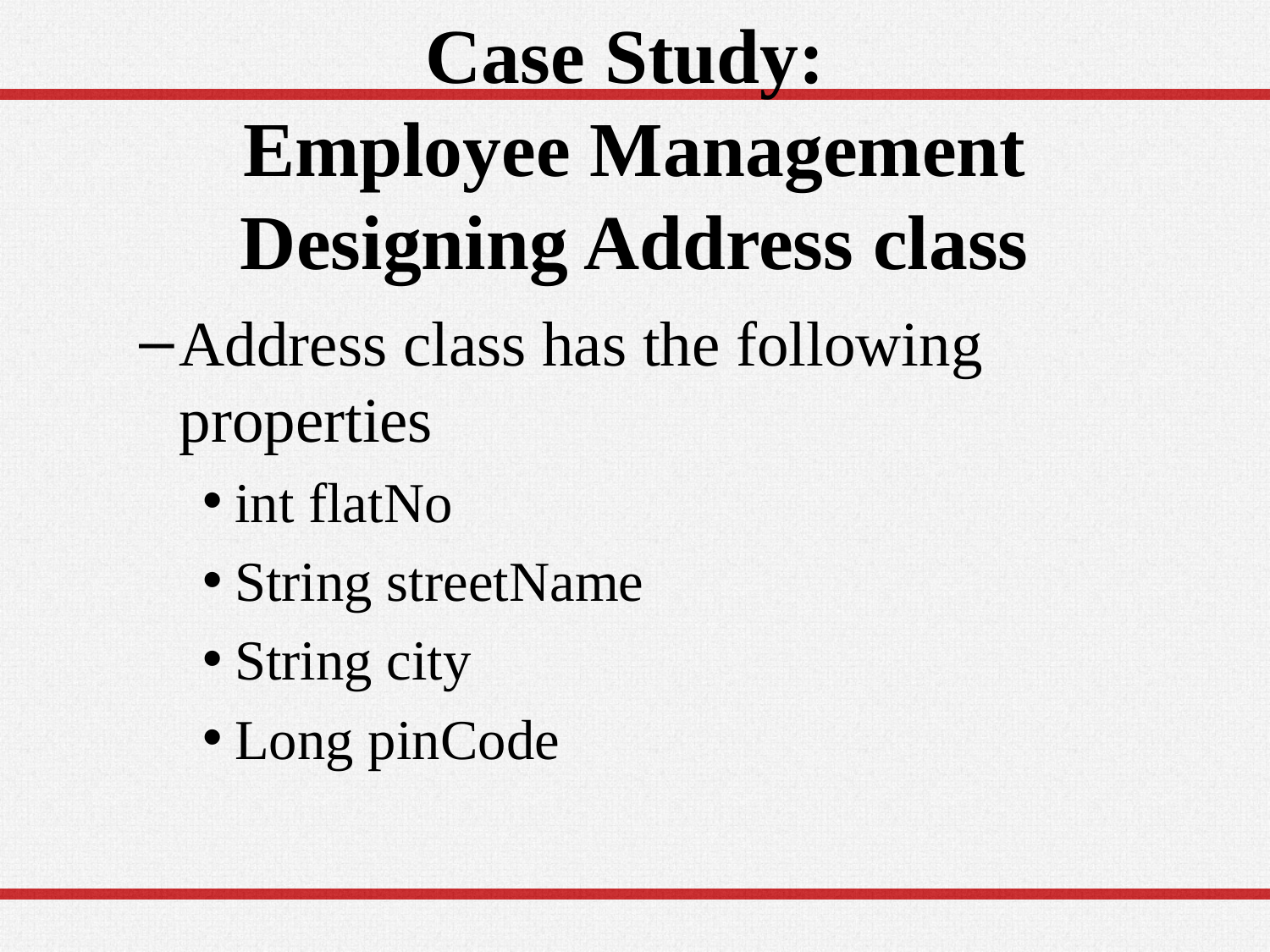

# Case Study: Employee Management Designing Address class
Address class has the following properties
int flatNo
String streetName
String city
Long pinCode
42